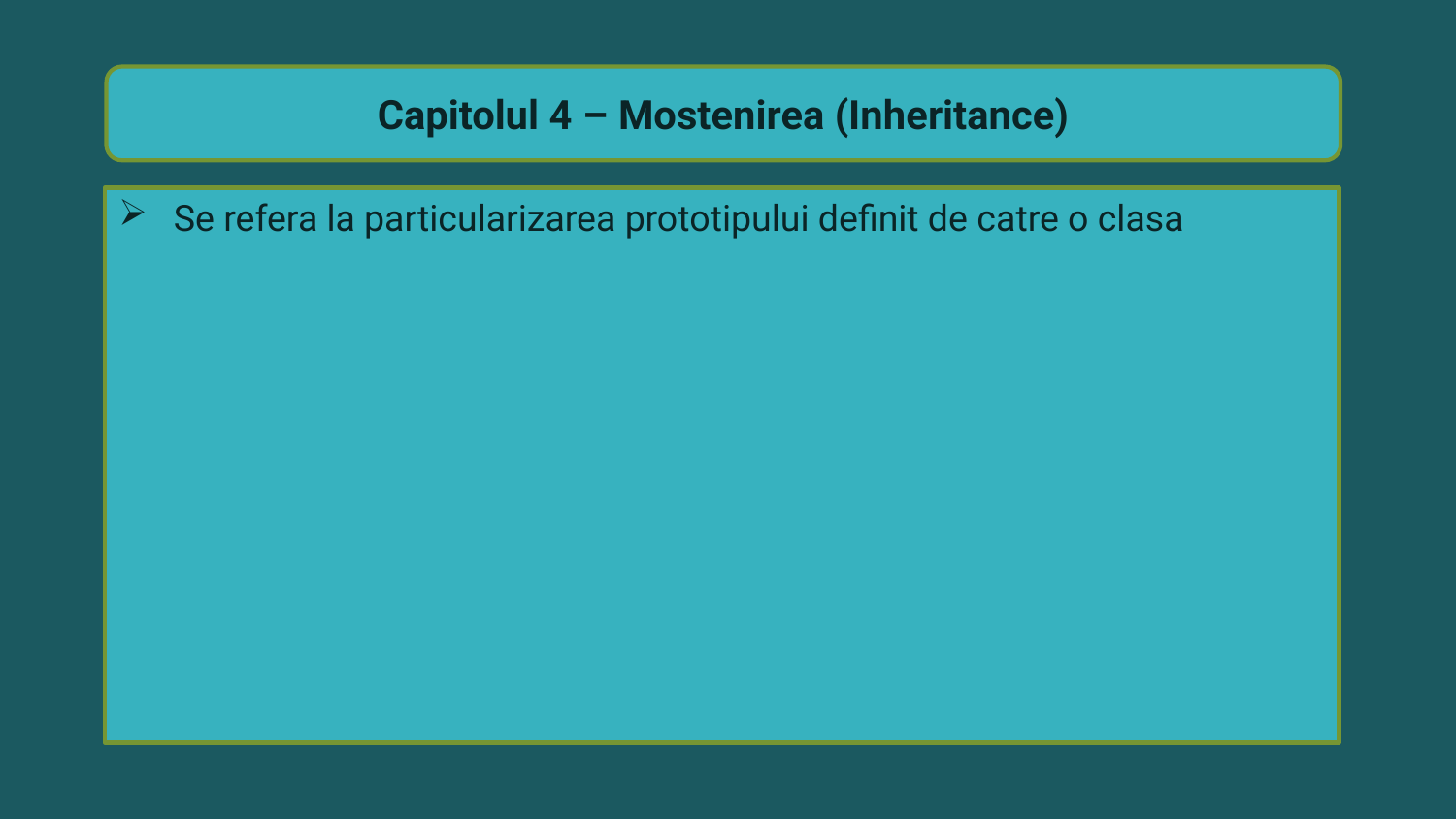

Capitolul 4 – Mostenirea (Inheritance)
Se refera la particularizarea prototipului definit de catre o clasa